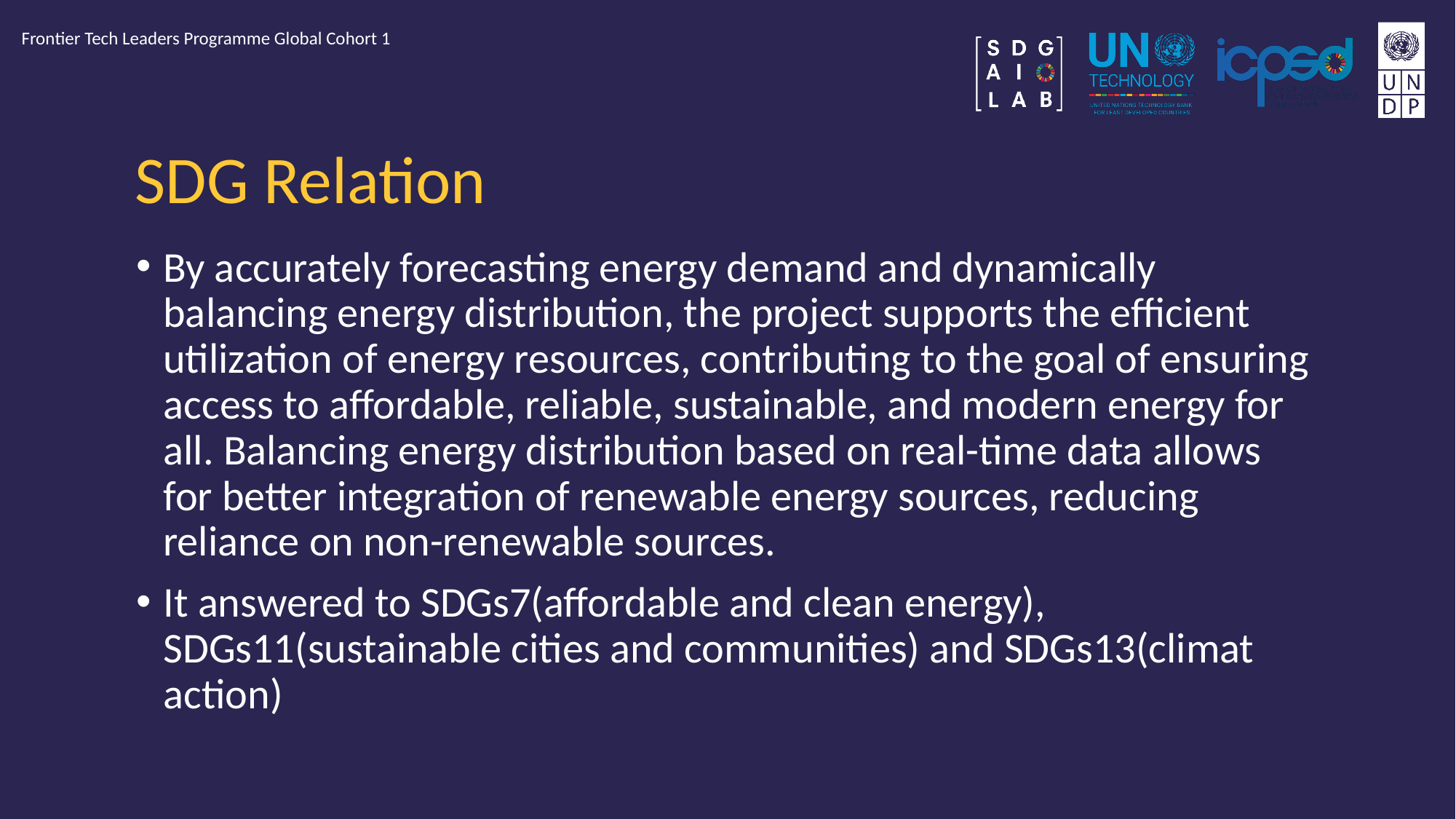

Frontier Tech Leaders Programme Global Cohort 1
# SDG Relation
By accurately forecasting energy demand and dynamically balancing energy distribution, the project supports the efficient utilization of energy resources, contributing to the goal of ensuring access to affordable, reliable, sustainable, and modern energy for all. Balancing energy distribution based on real-time data allows for better integration of renewable energy sources, reducing reliance on non-renewable sources.
It answered to SDGs7(affordable and clean energy), SDGs11(sustainable cities and communities) and SDGs13(climat action)